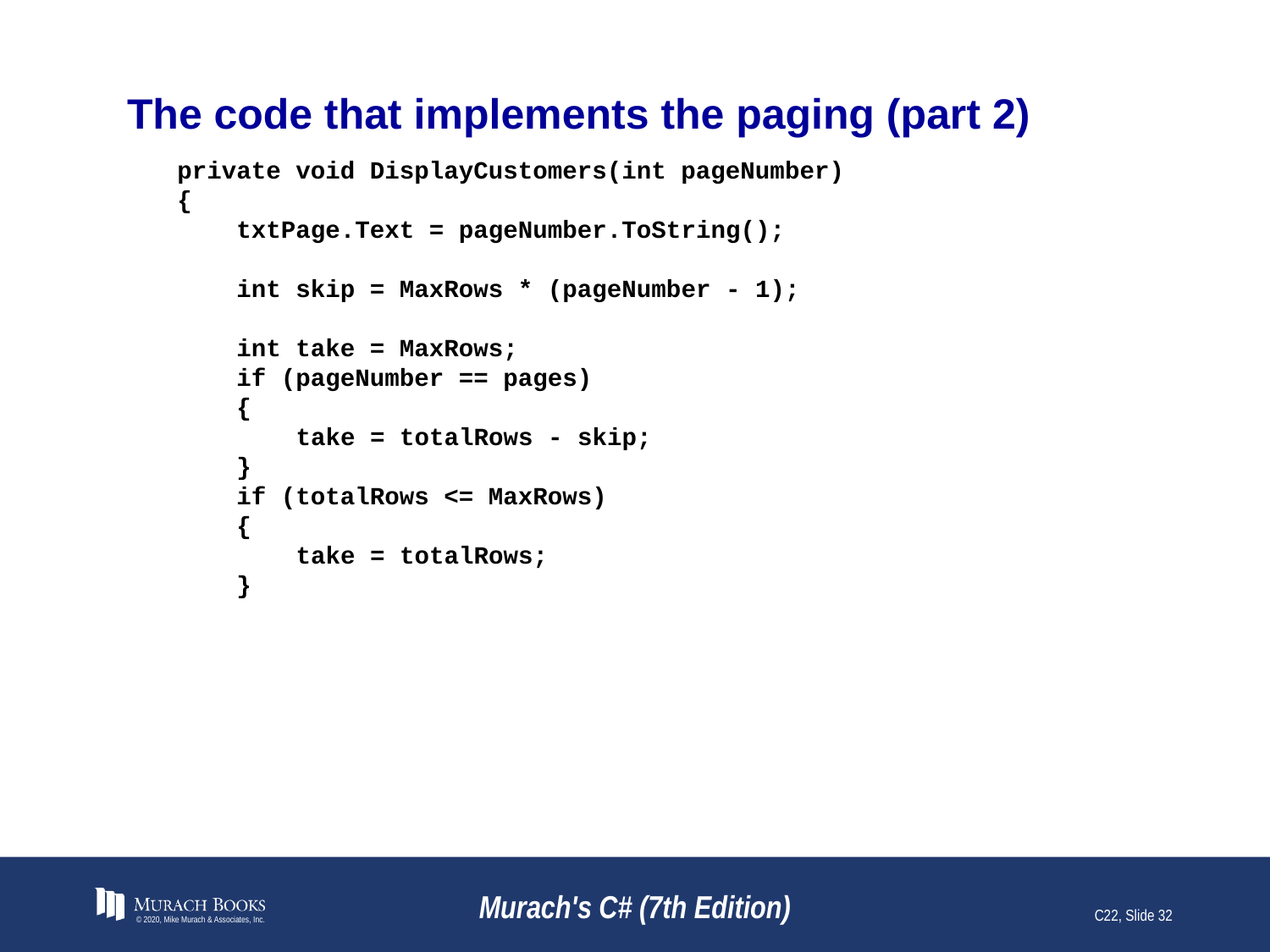

# The code that implements the paging (part 2)
private void DisplayCustomers(int pageNumber)
{
    txtPage.Text = pageNumber.ToString();

    int skip = MaxRows * (pageNumber - 1);

    int take = MaxRows;
    if (pageNumber == pages)
    {
        take = totalRows - skip;
    }
    if (totalRows <= MaxRows)
    {
        take = totalRows;
    }

© 2020, Mike Murach & Associates, Inc.
Murach's C# (7th Edition)

C22, Slide 32